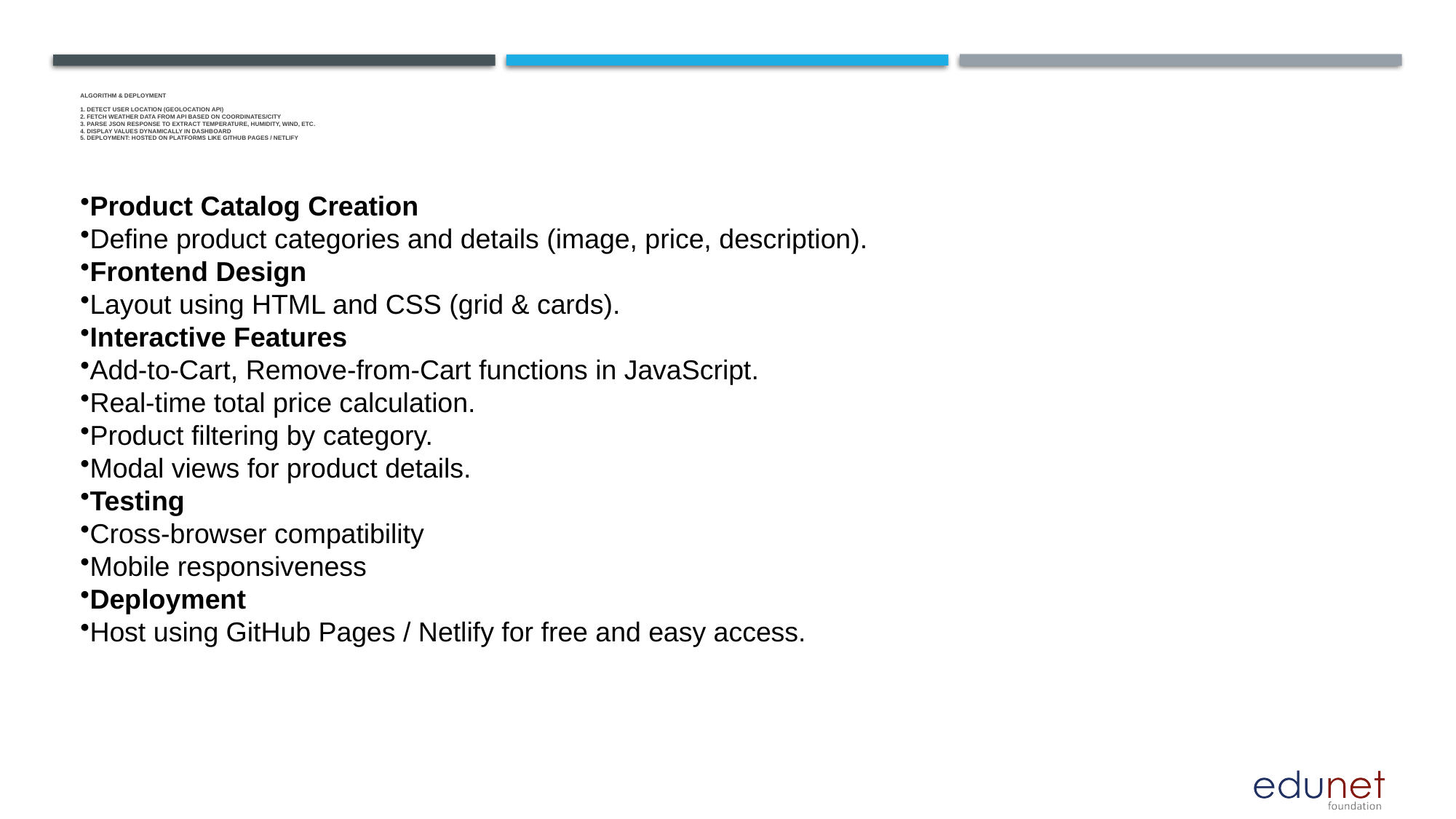

# Algorithm & Deployment

1. Detect user location (Geolocation API)
2. Fetch weather data from API based on coordinates/city
3. Parse JSON response to extract temperature, humidity, wind, etc.
4. Display values dynamically in dashboard
5. Deployment: Hosted on platforms like GitHub Pages / Netlify
Product Catalog Creation
Define product categories and details (image, price, description).
Frontend Design
Layout using HTML and CSS (grid & cards).
Interactive Features
Add-to-Cart, Remove-from-Cart functions in JavaScript.
Real-time total price calculation.
Product filtering by category.
Modal views for product details.
Testing
Cross-browser compatibility
Mobile responsiveness
Deployment
Host using GitHub Pages / Netlify for free and easy access.